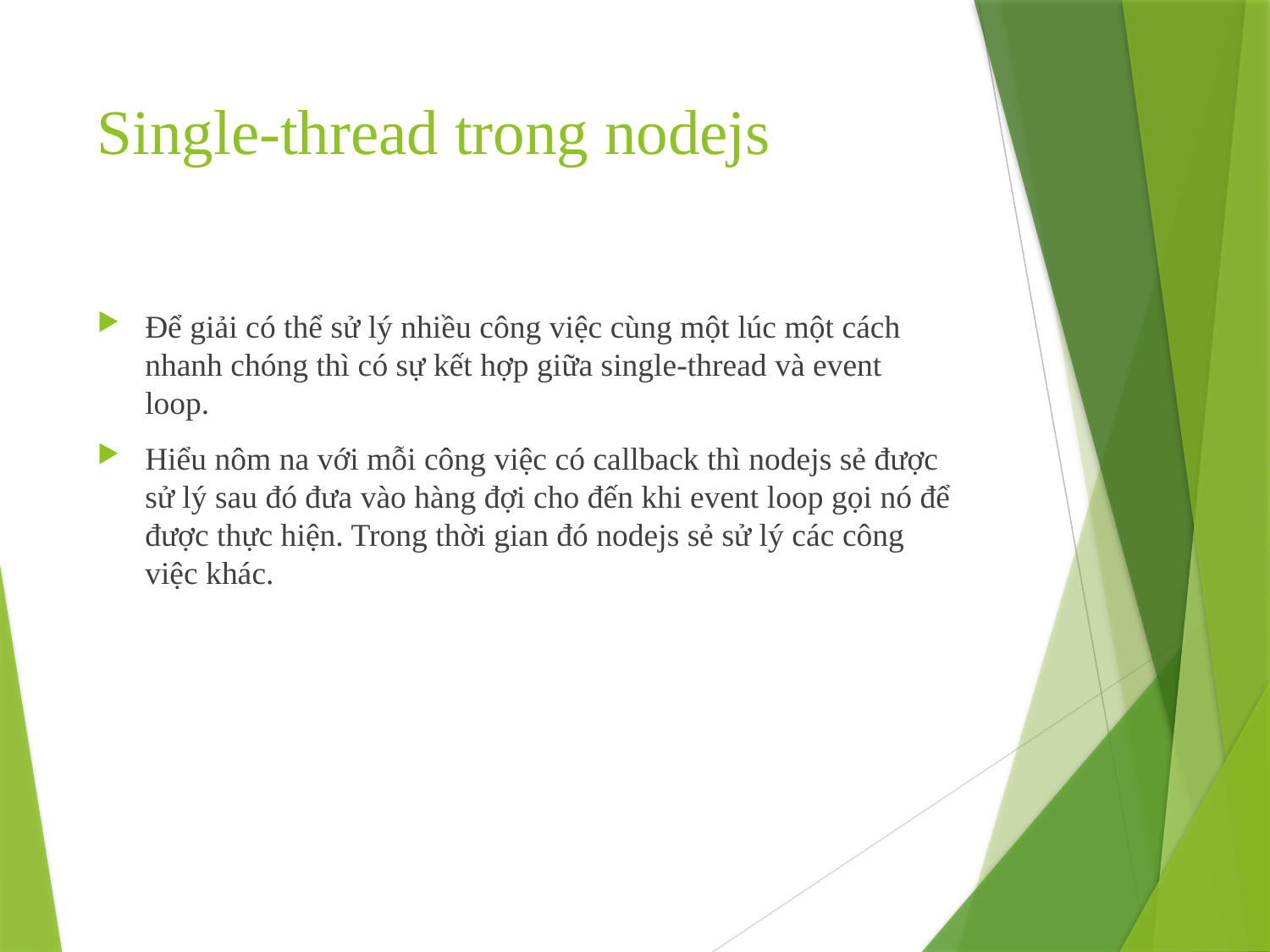

# Single-thread trong nodejs
Để giải có thể sử lý nhiều công việc cùng một lúc một cách nhanh chóng thì có sự kết hợp giữa single-thread và event loop.
Hiểu nôm na với mỗi công việc có callback thì nodejs sẻ được sử lý sau đó đưa vào hàng đợi cho đến khi event loop gọi nó để được thực hiện. Trong thời gian đó nodejs sẻ sử lý các công việc khác.